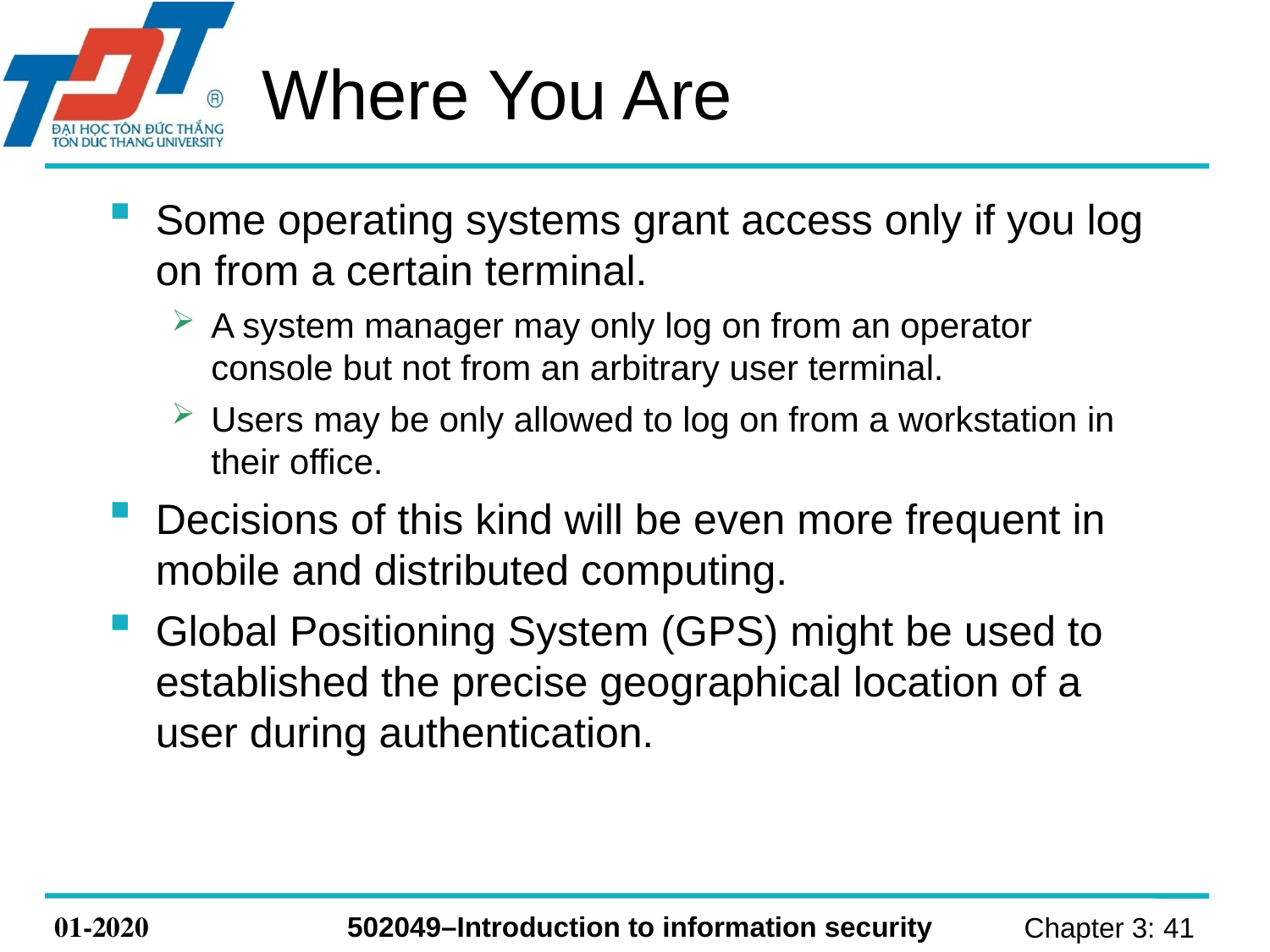

# Where You Are
Some operating systems grant access only if you log on from a certain terminal.
A system manager may only log on from an operator console but not from an arbitrary user terminal.
Users may be only allowed to log on from a workstation in their office.
Decisions of this kind will be even more frequent in mobile and distributed computing.
Global Positioning System (GPS) might be used to established the precise geographical location of a user during authentication.